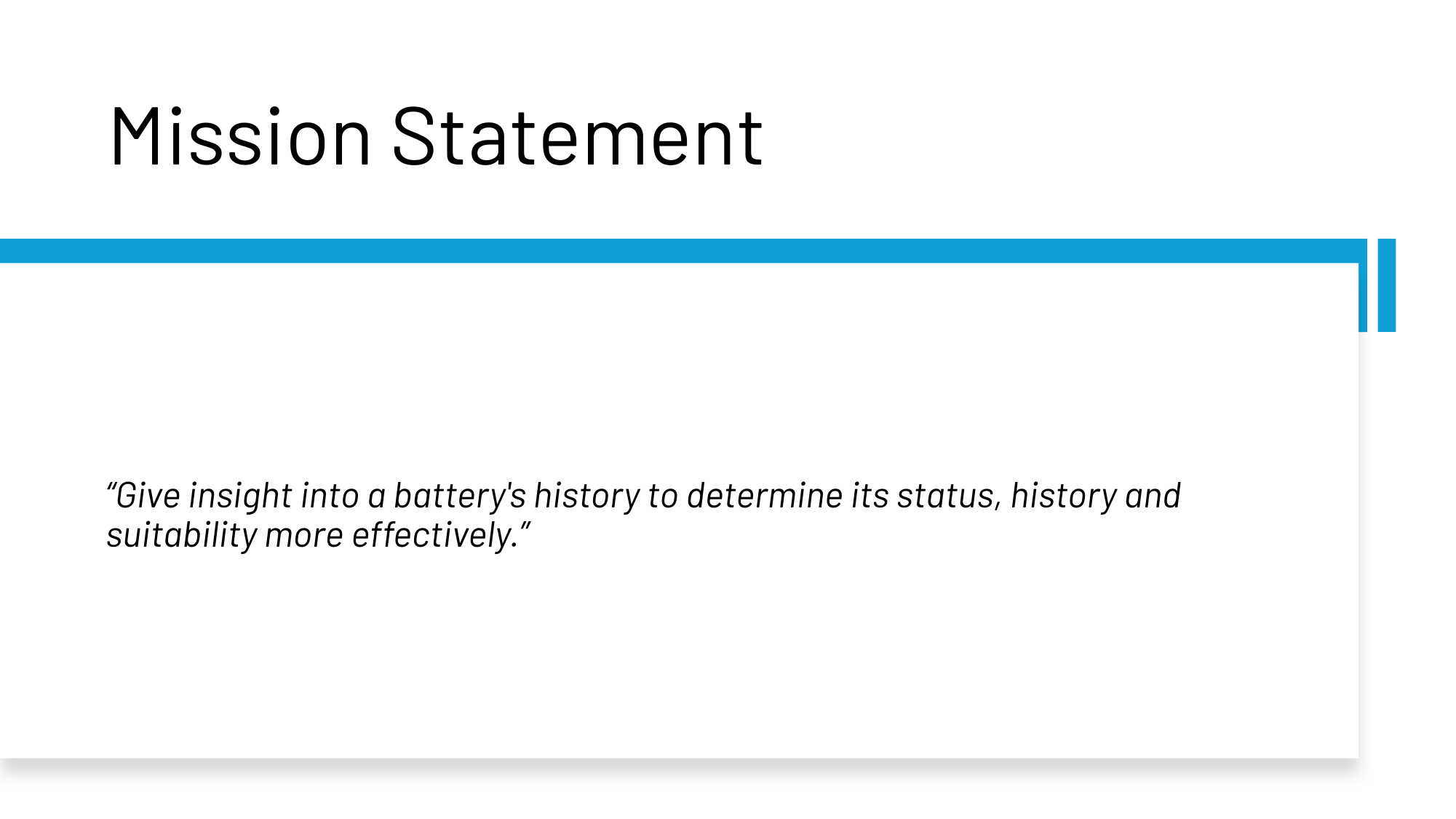

# Mission Statement

“Give insight into a battery's history to determine its status, history and suitability more effectively.”